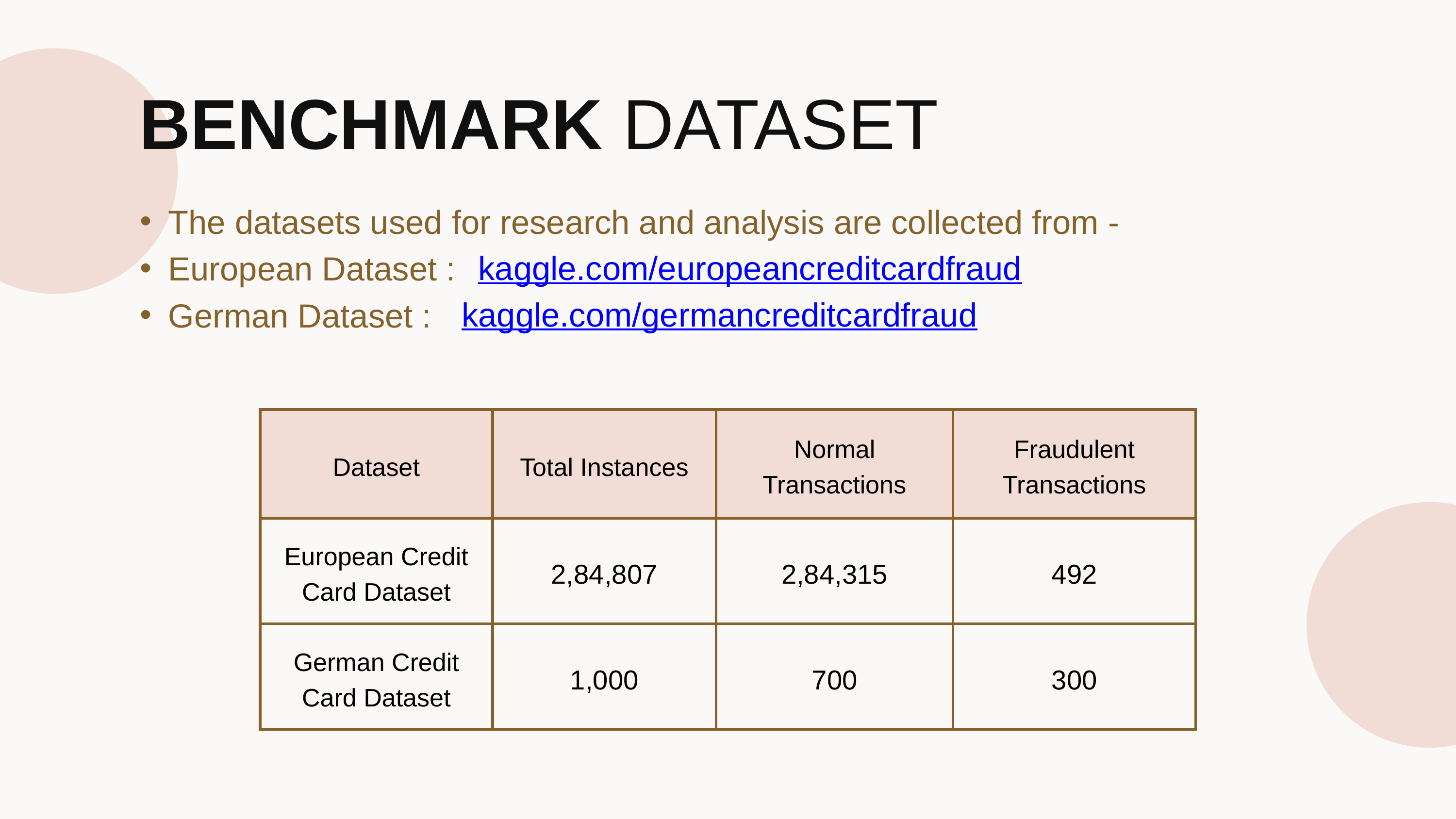

BENCHMARK DATASET
The datasets used for research and analysis are collected from -
European Dataset :
German Dataset :
kaggle.com/europeancreditcardfraud
kaggle.com/germancreditcardfraud
| Dataset | Total Instances | Normal Transactions | Fraudulent Transactions |
| --- | --- | --- | --- |
| European Credit Card Dataset | 2,84,807 | 2,84,315 | 492 |
| German Credit Card Dataset | 1,000 | 700 | 300 |